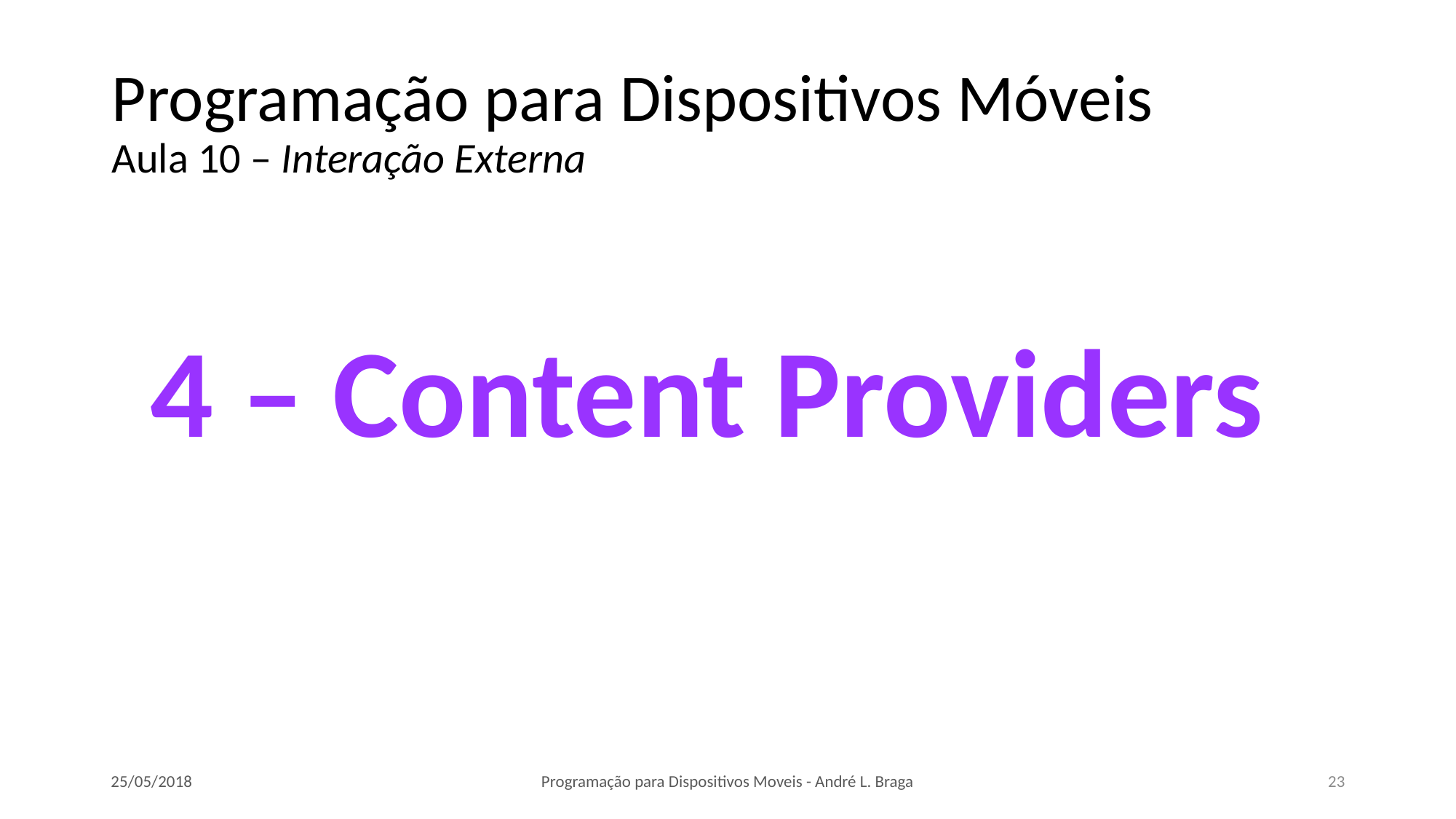

# Programação para Dispositivos Móveis Aula 10 – Interação Externa
4 – Content Providers
25/05/2018
Programação para Dispositivos Moveis - André L. Braga
23